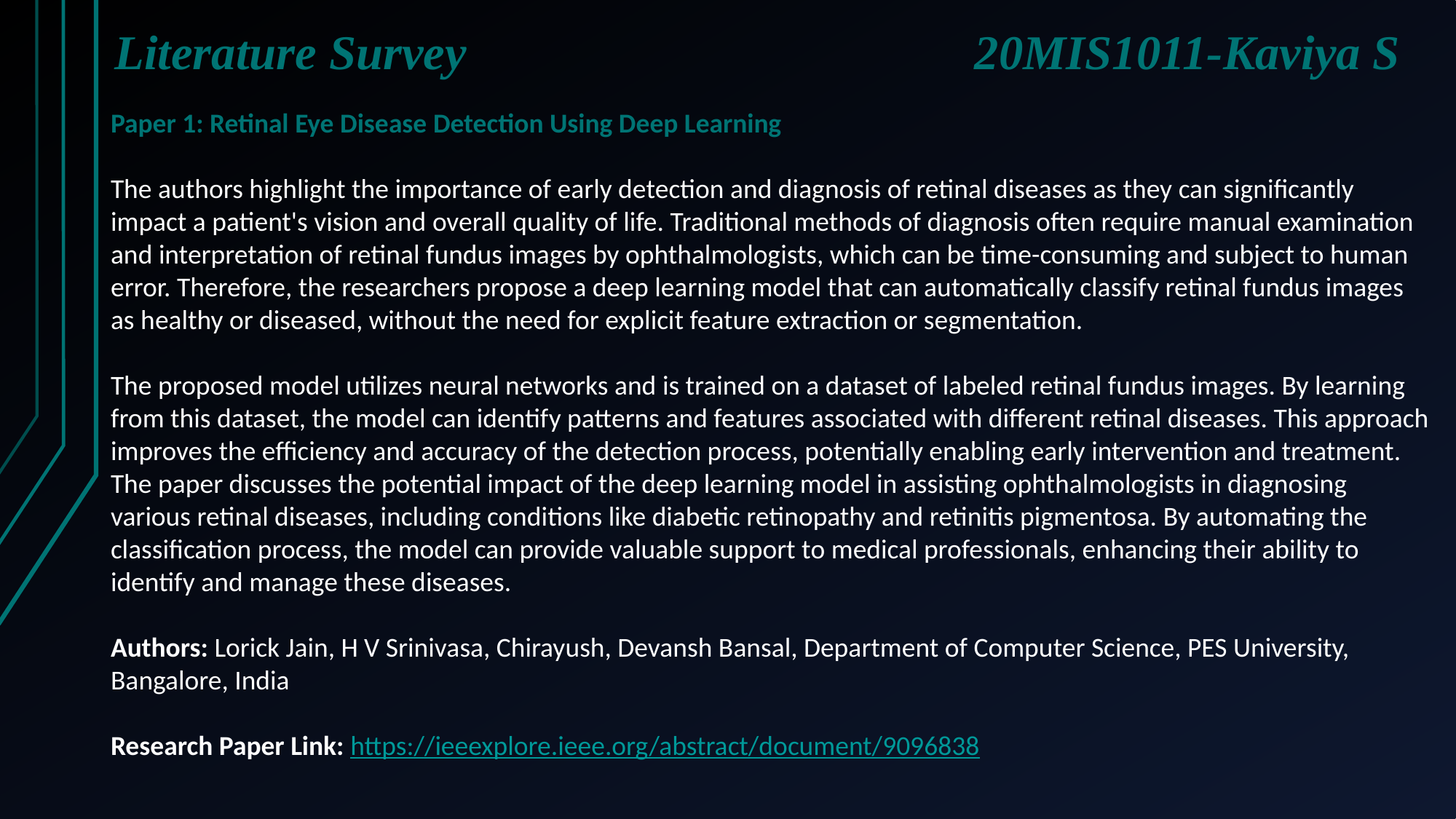

Literature Survey
20MIS1011-Kaviya S
Paper 1: Retinal Eye Disease Detection Using Deep Learning

The authors highlight the importance of early detection and diagnosis of retinal diseases as they can significantly impact a patient's vision and overall quality of life. Traditional methods of diagnosis often require manual examination and interpretation of retinal fundus images by ophthalmologists, which can be time-consuming and subject to human error. Therefore, the researchers propose a deep learning model that can automatically classify retinal fundus images as healthy or diseased, without the need for explicit feature extraction or segmentation.

The proposed model utilizes neural networks and is trained on a dataset of labeled retinal fundus images. By learning from this dataset, the model can identify patterns and features associated with different retinal diseases. This approach improves the efficiency and accuracy of the detection process, potentially enabling early intervention and treatment.
The paper discusses the potential impact of the deep learning model in assisting ophthalmologists in diagnosing various retinal diseases, including conditions like diabetic retinopathy and retinitis pigmentosa. By automating the classification process, the model can provide valuable support to medical professionals, enhancing their ability to identify and manage these diseases.

Authors: Lorick Jain, H V Srinivasa, Chirayush, Devansh Bansal, Department of Computer Science, PES University, Bangalore, India

Research Paper Link: https://ieeexplore.ieee.org/abstract/document/9096838